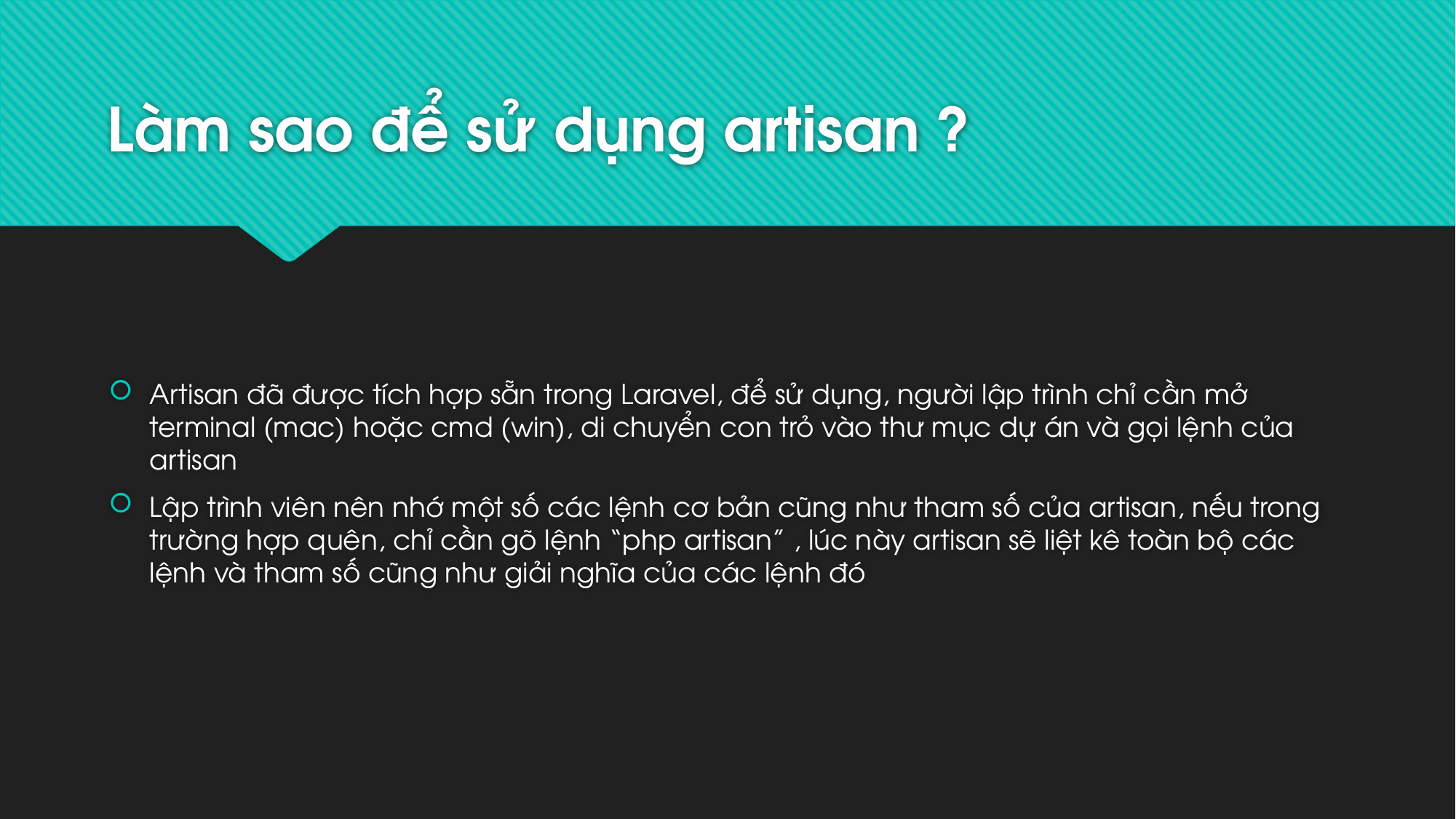

# Làm sao để sử dụng artisan ?
Artisan đã được tích hợp sẵn trong Laravel, để sử dụng, người lập trình chỉ cần mở terminal (mac) hoặc cmd (win), di chuyển con trỏ vào thư mục dự án và gọi lệnh của artisan
Lập trình viên nên nhớ một số các lệnh cơ bản cũng như tham số của artisan, nếu trong trường hợp quên, chỉ cần gõ lệnh “php artisan” , lúc này artisan sẽ liệt kê toàn bộ các lệnh và tham số cũng như giải nghĩa của các lệnh đó